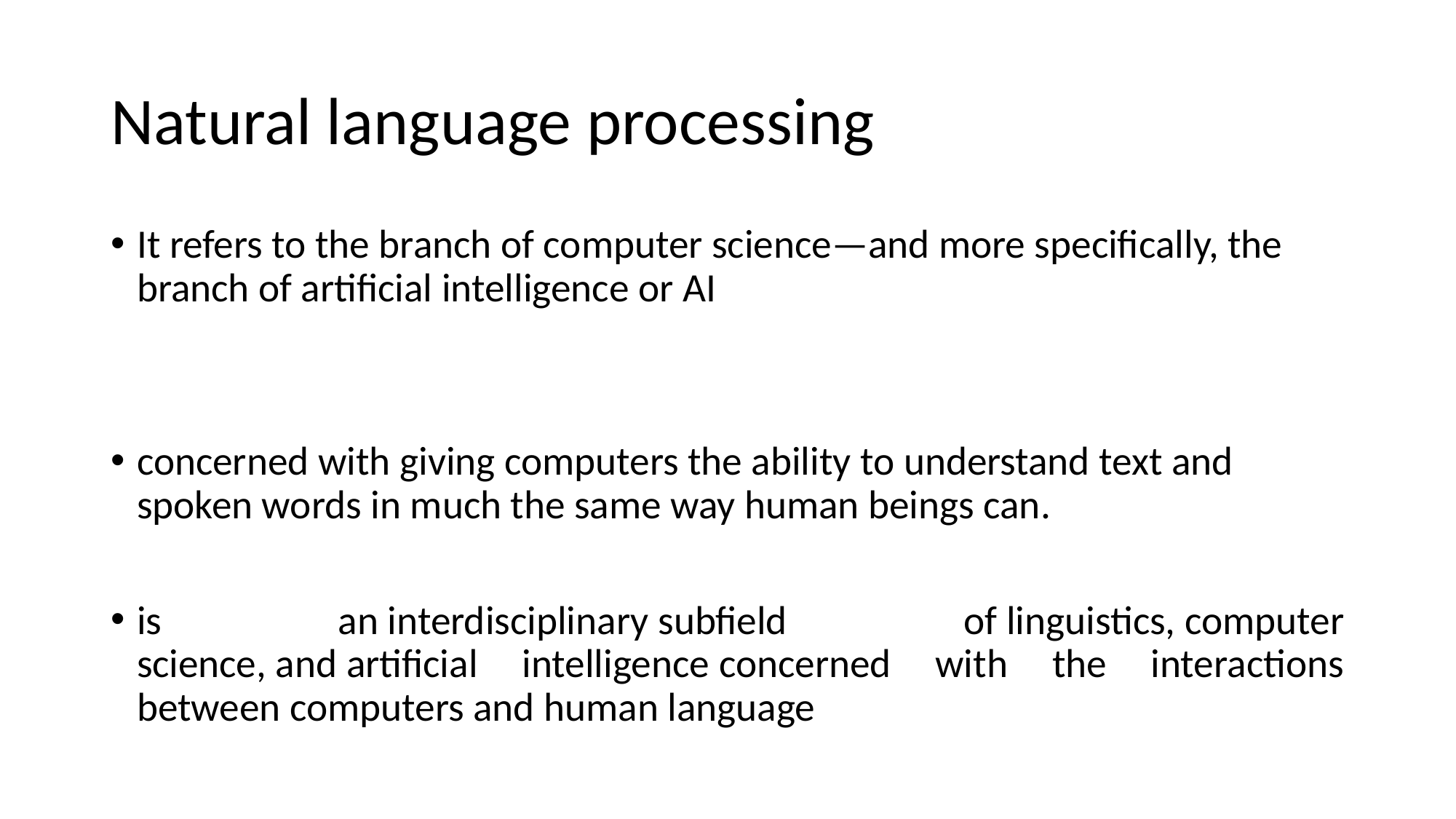

# Natural language processing
It refers to the branch of computer science—and more specifically, the branch of artificial intelligence or AI

concerned with giving computers the ability to understand text and spoken words in much the same way human beings can.

is an interdisciplinary subfield of linguistics, computer science, and artificial intelligence concerned with the interactions between computers and human language